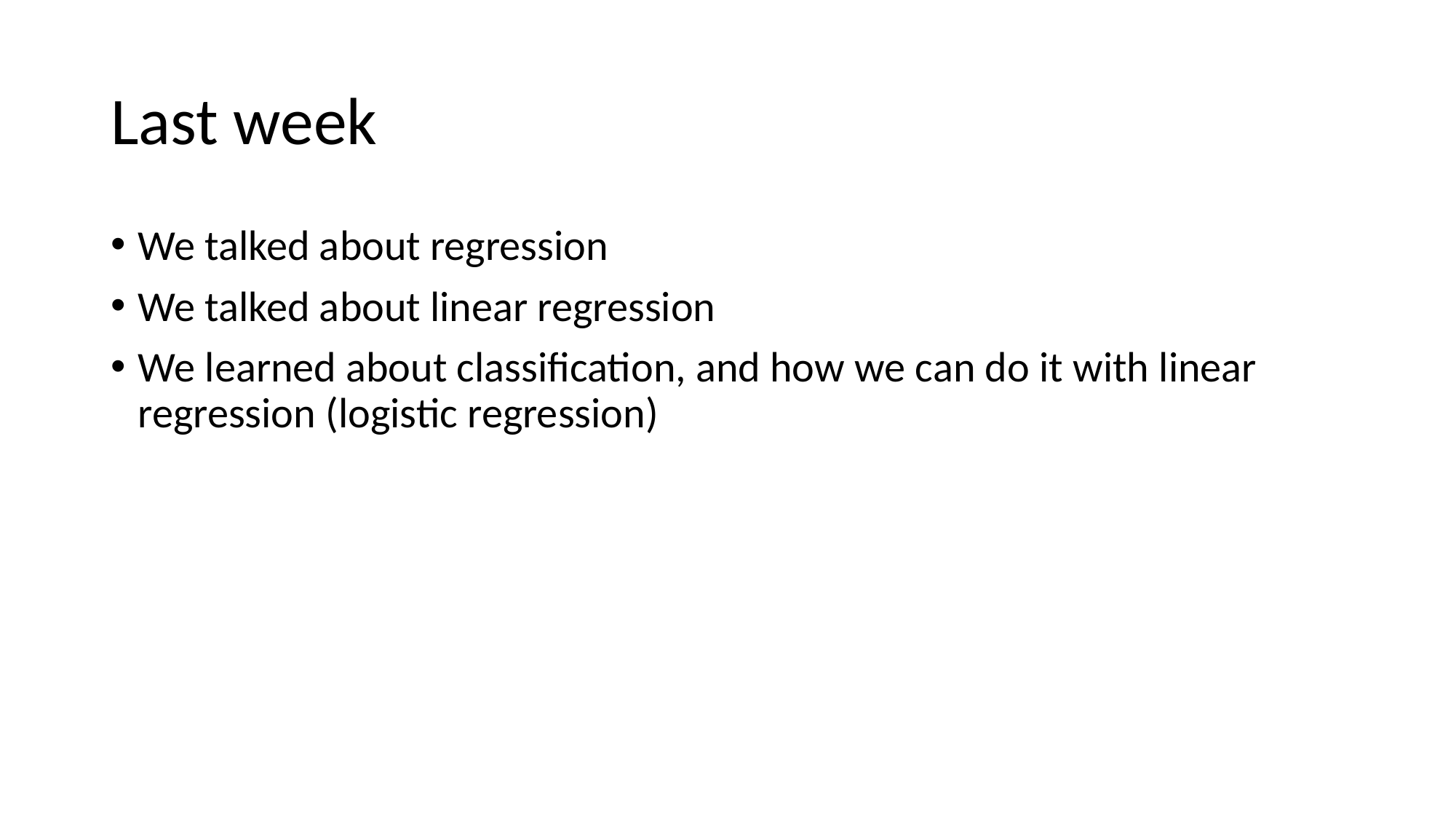

# Last week
We talked about regression
We talked about linear regression
We learned about classification, and how we can do it with linear regression (logistic regression)